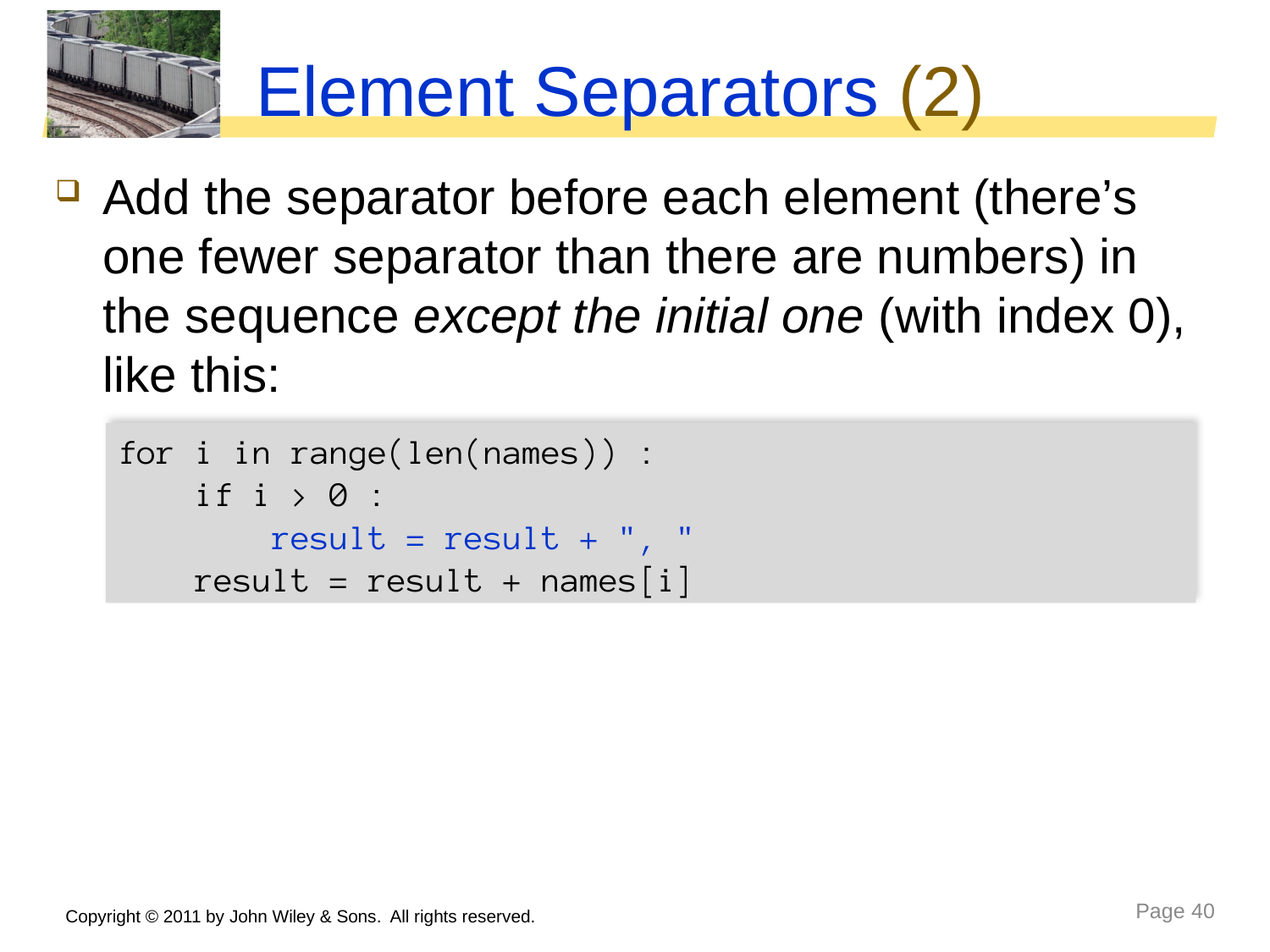

# Element Separators (2)
Add the separator before each element (there’s one fewer separator than there are numbers) in the sequence except the initial one (with index 0), like this:

for i in range(len(names)) :
    if i > 0 :
        result = result + ", "
    result = result + names[i]

Copyright © 2011 by John Wiley & Sons.  All rights reserved.
Page 40